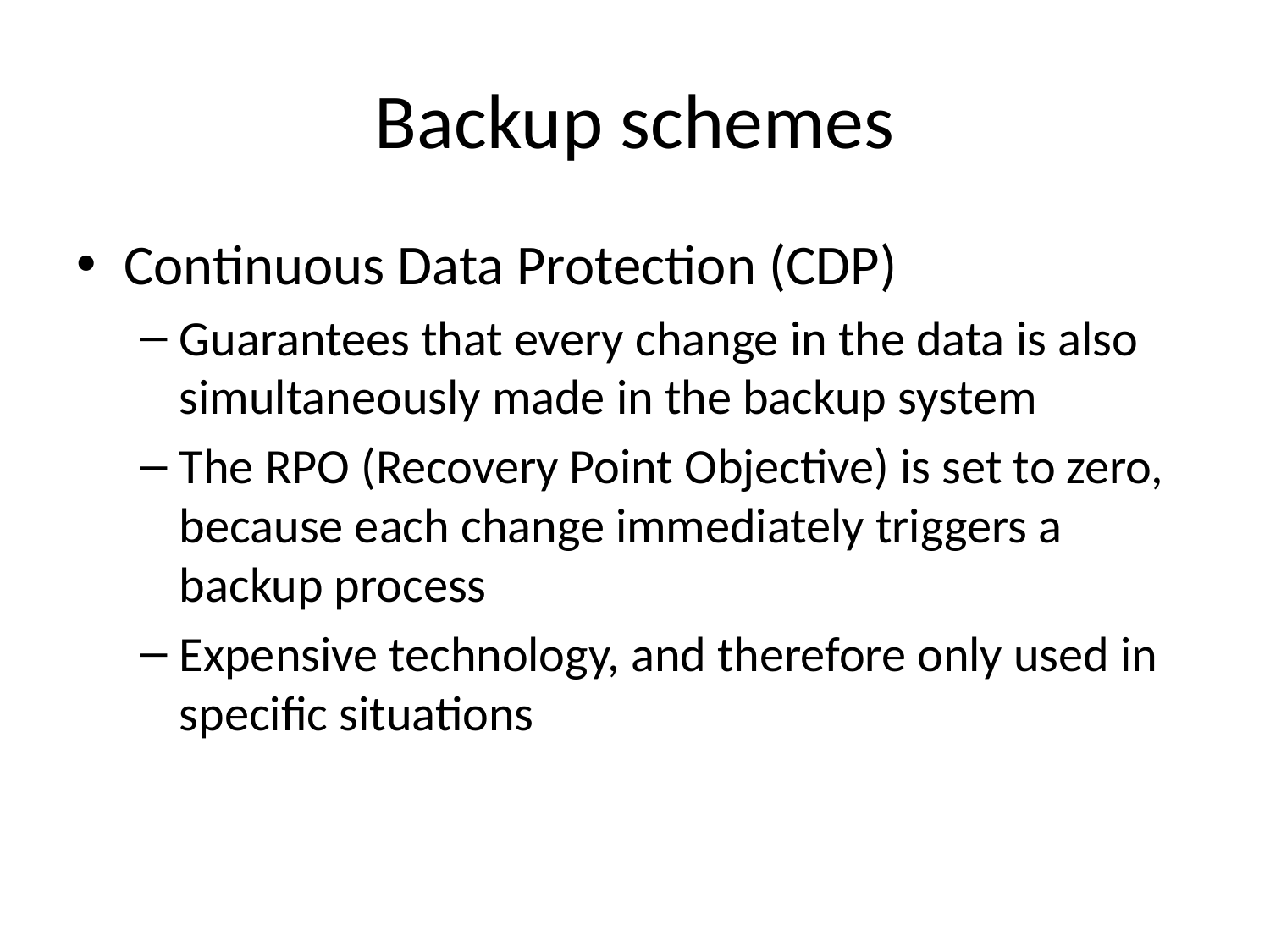

# Backup schemes
Continuous Data Protection (CDP)
Guarantees that every change in the data is also simultaneously made in the backup system
The RPO (Recovery Point Objective) is set to zero, because each change immediately triggers a backup process
Expensive technology, and therefore only used in specific situations